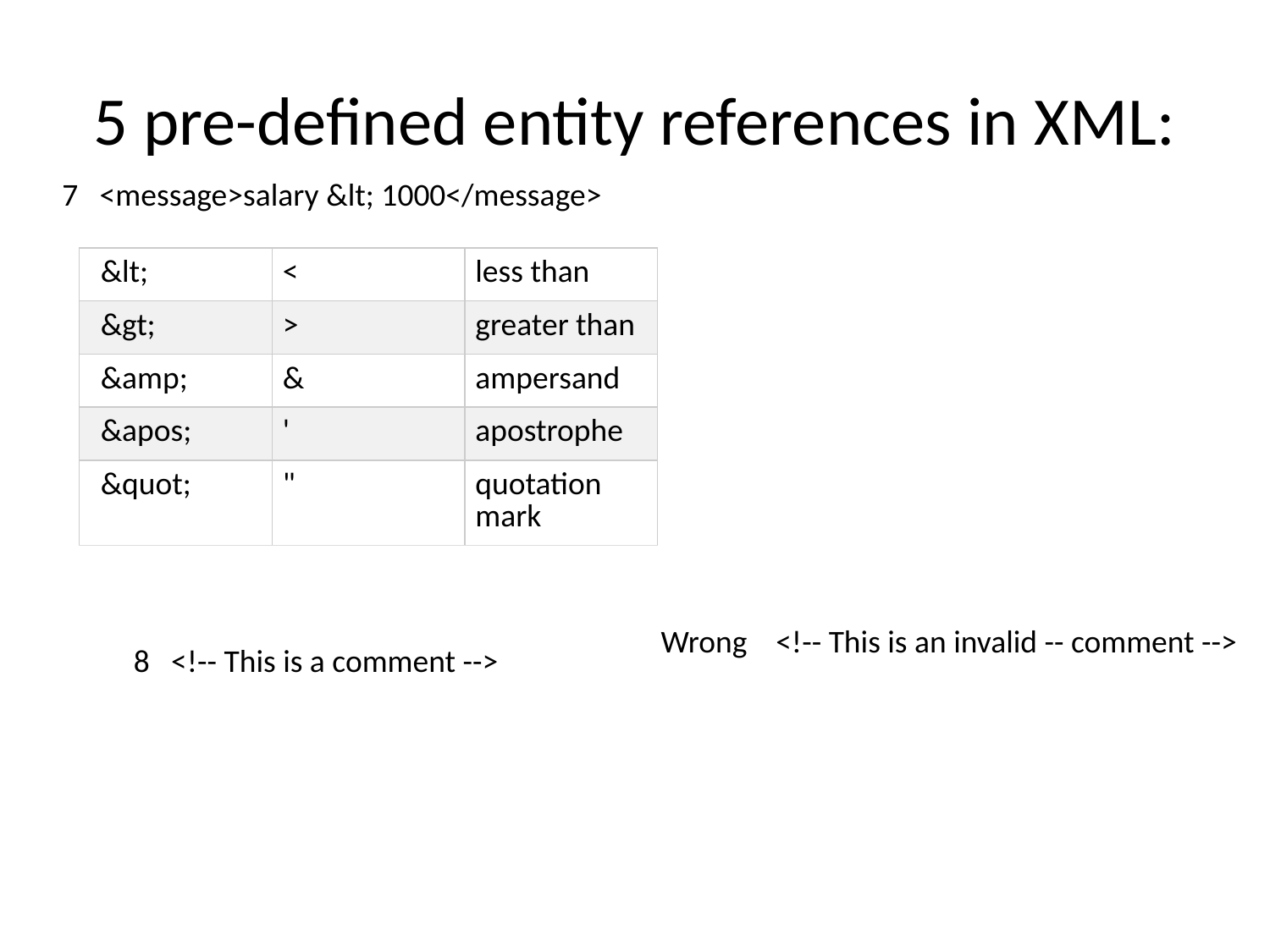

# 5 pre-defined entity references in XML:
7   <message>salary &lt; 1000</message>
| &lt; | < | less than |
| --- | --- | --- |
| &gt; | > | greater than |
| &amp; | & | ampersand |
| &apos; | ' | apostrophe |
| &quot; | " | quotation mark |
Wrong    <!-- This is an invalid -- comment -->
8   <!-- This is a comment -->